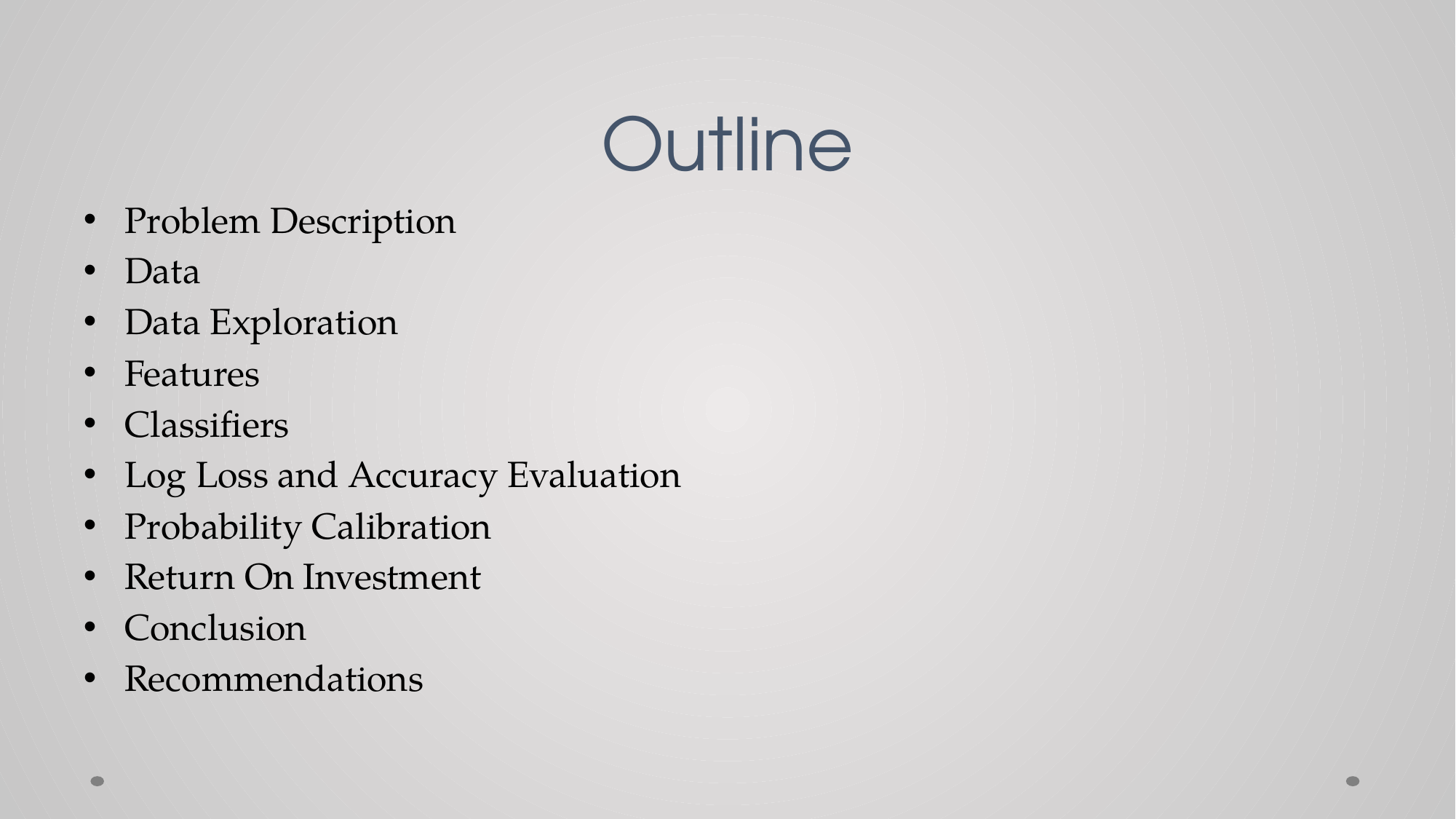

# Outline
Problem Description
Data
Data Exploration
Features
Classifiers
Log Loss and Accuracy Evaluation
Probability Calibration
Return On Investment
Conclusion
Recommendations